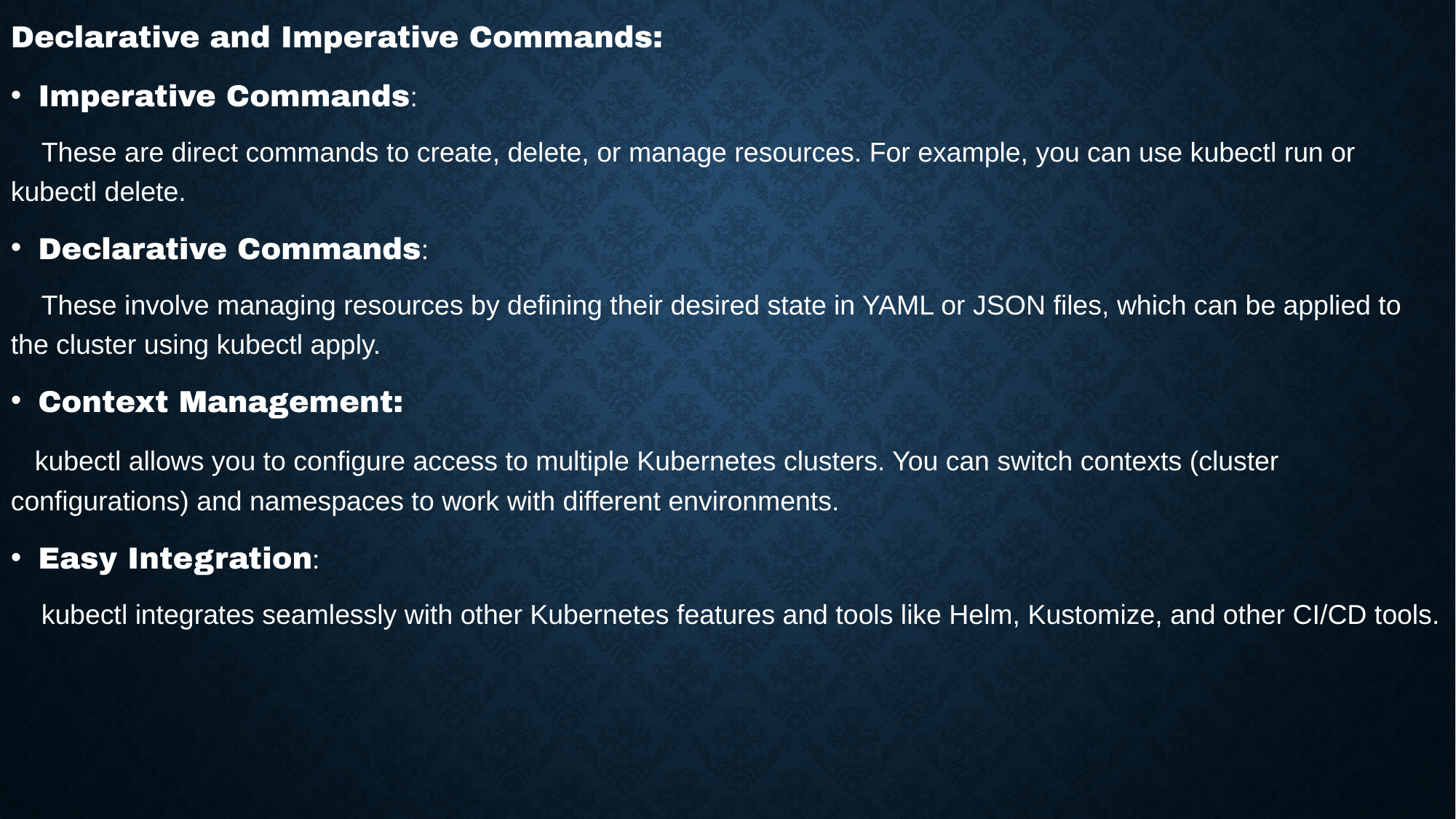

Declarative and Imperative Commands:
Imperative Commands:
    These are direct commands to create, delete, or manage resources. For example, you can use kubectl run or kubectl delete.
Declarative Commands:
    These involve managing resources by defining their desired state in YAML or JSON files, which can be applied to the cluster using kubectl apply.
Context Management:
    kubectl allows you to configure access to multiple Kubernetes clusters. You can switch contexts (cluster configurations) and namespaces to work with different environments.
Easy Integration:
    kubectl integrates seamlessly with other Kubernetes features and tools like Helm, Kustomize, and other CI/CD tools.